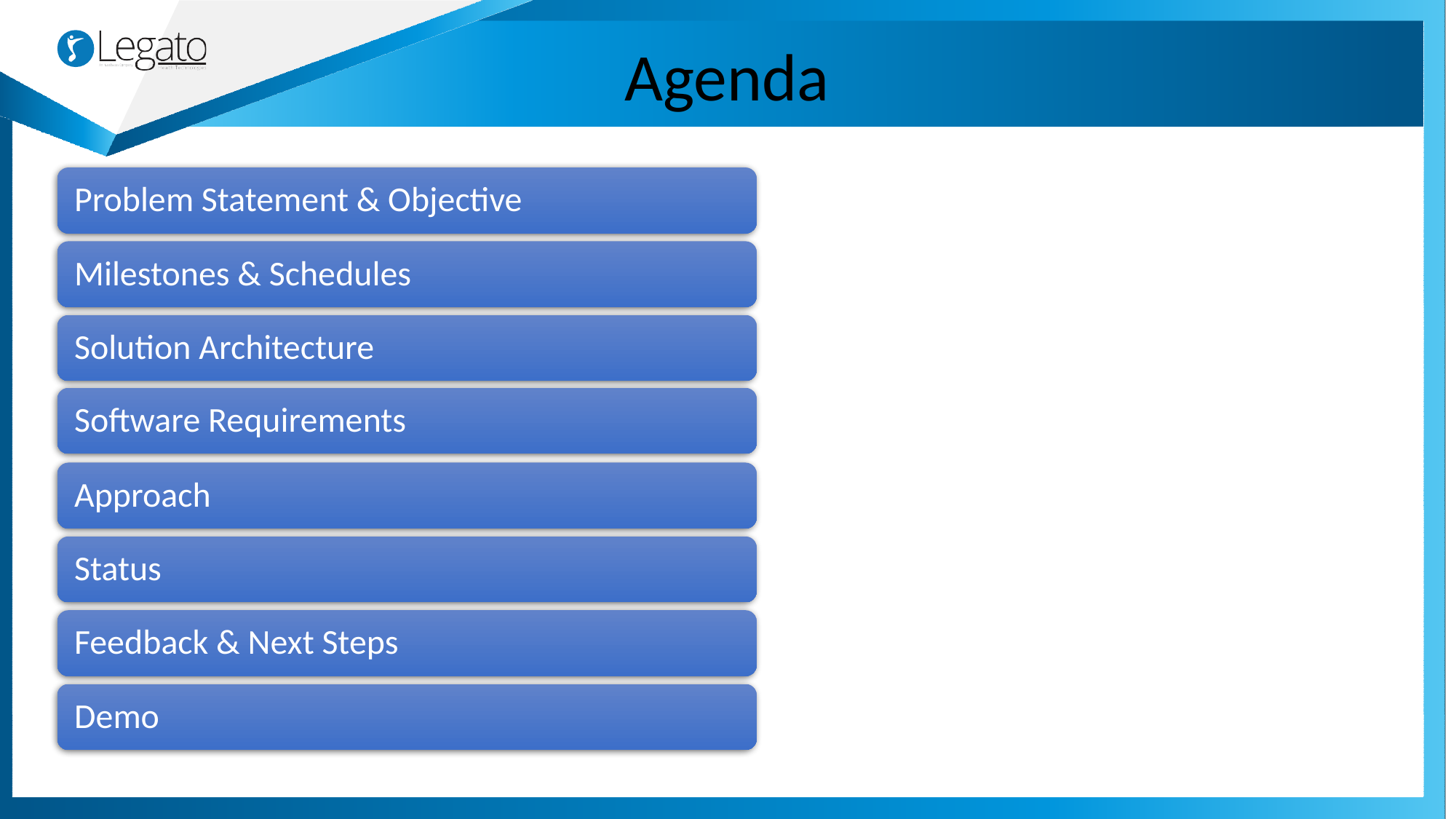

# Agenda
Problem Statement & Objective
Milestones & Schedules
Solution Architecture
Software Requirements
Approach
Status
Feedback & Next Steps
Demo